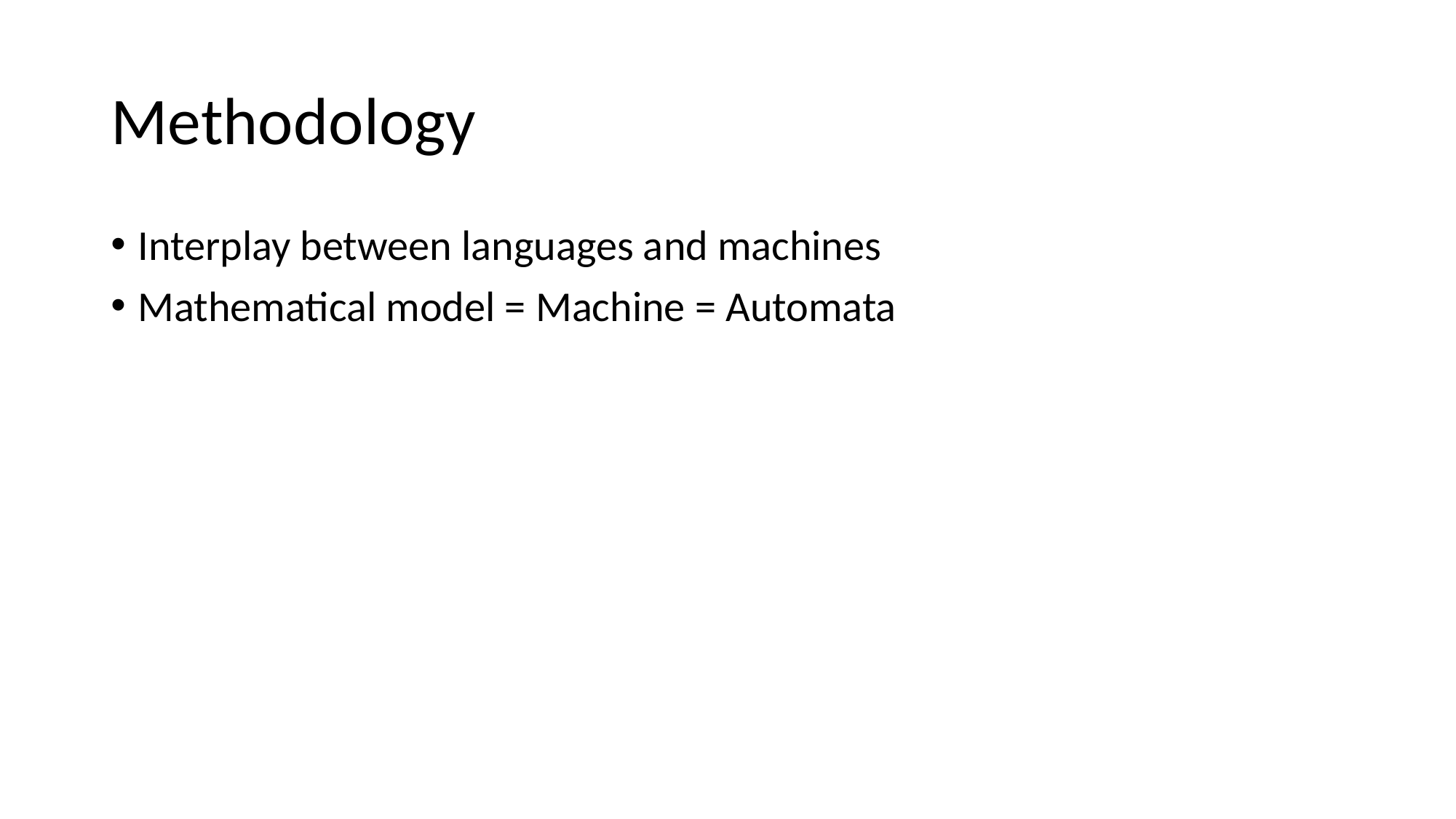

# Methodology
Interplay between languages and machines
Mathematical model = Machine = Automata